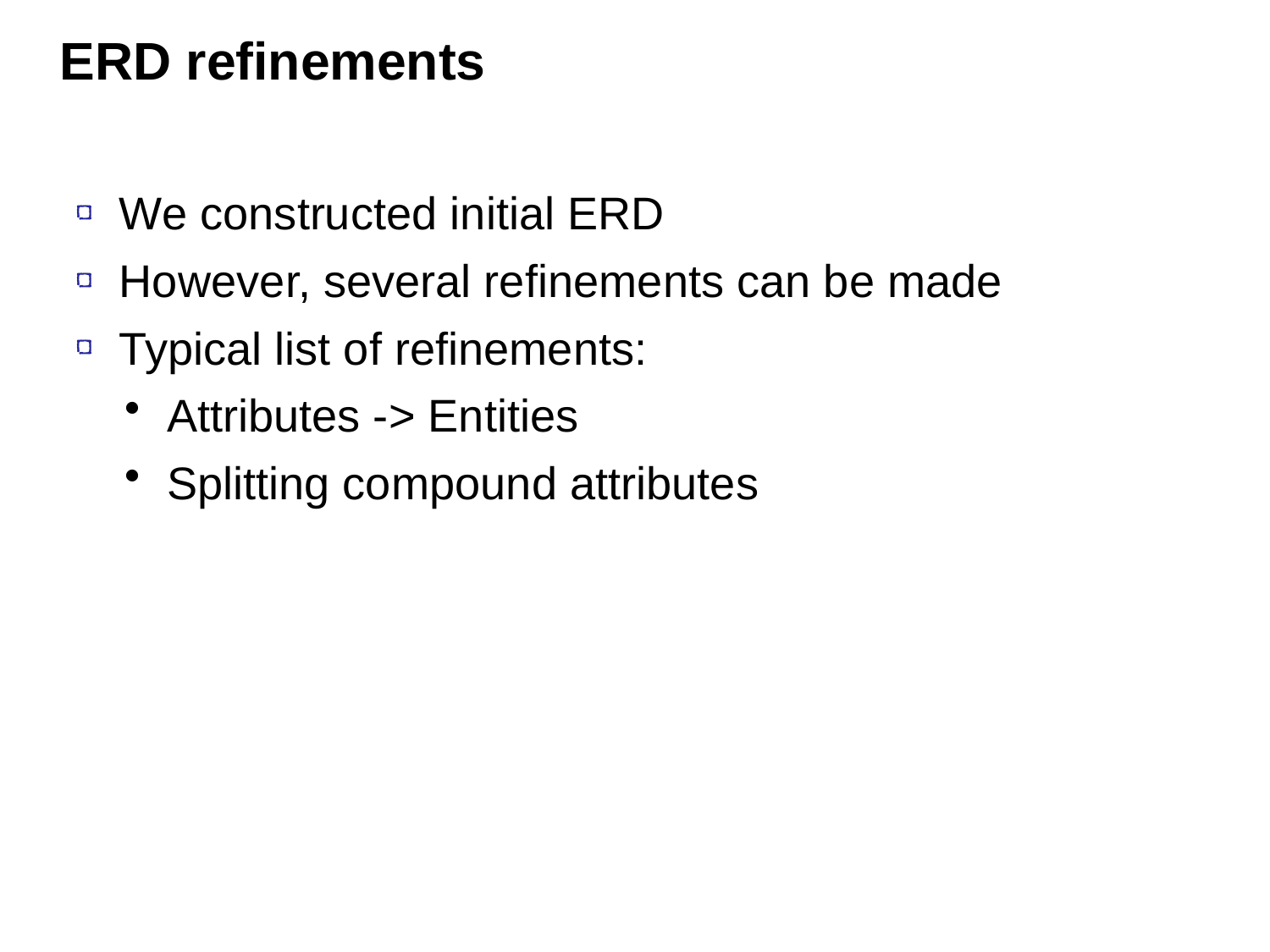

ERD refinements
We constructed initial ERD
However, several refinements can be made
Typical list of refinements:
Attributes -> Entities
Splitting compound attributes